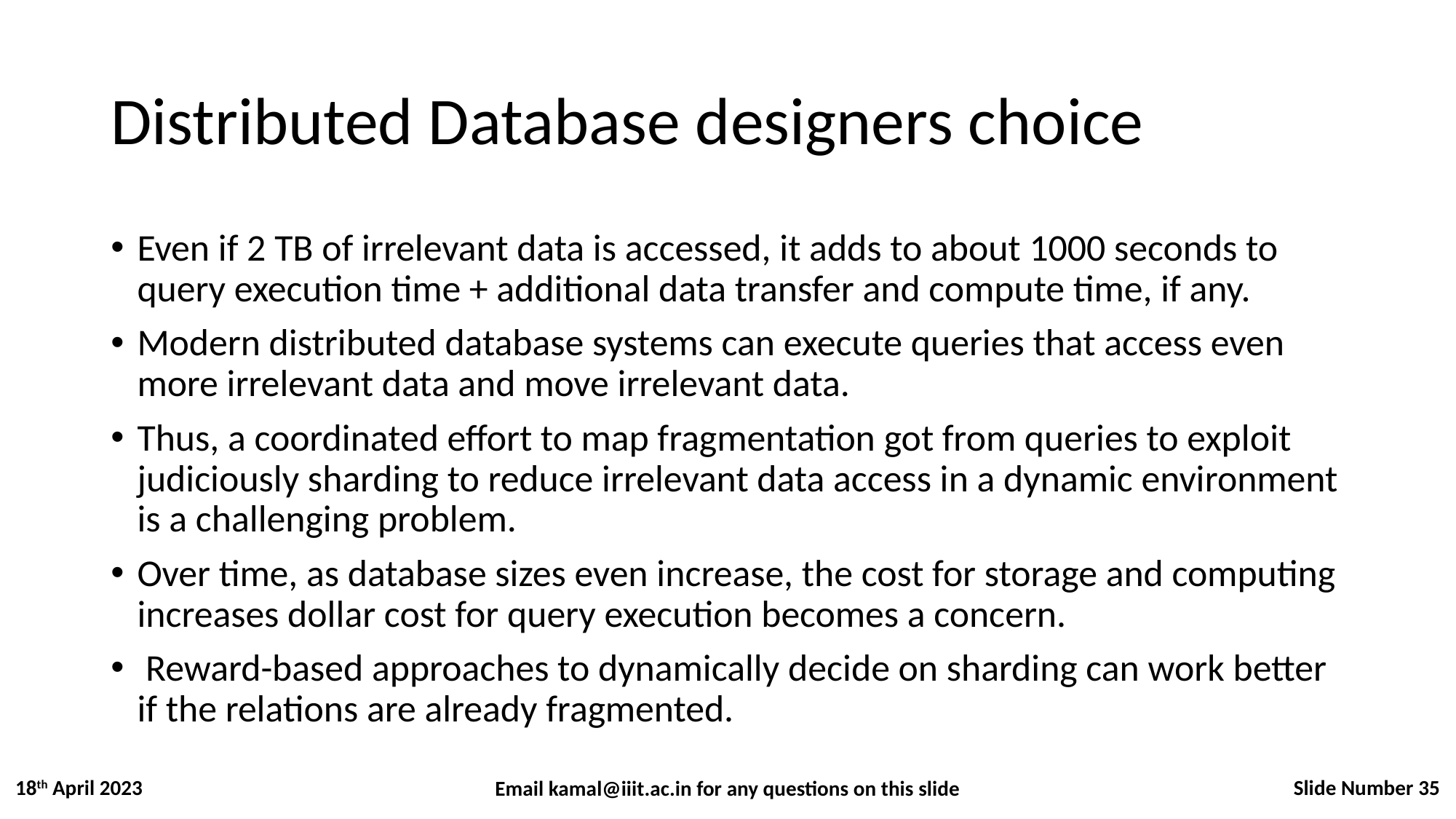

# Distributed Database designers choice
Even if 2 TB of irrelevant data is accessed, it adds to about 1000 seconds to query execution time + additional data transfer and compute time, if any.
Modern distributed database systems can execute queries that access even more irrelevant data and move irrelevant data.
Thus, a coordinated effort to map fragmentation got from queries to exploit judiciously sharding to reduce irrelevant data access in a dynamic environment is a challenging problem.
Over time, as database sizes even increase, the cost for storage and computing increases dollar cost for query execution becomes a concern.
 Reward-based approaches to dynamically decide on sharding can work better if the relations are already fragmented.
Slide Number 35
18th April 2023
Email kamal@iiit.ac.in for any questions on this slide